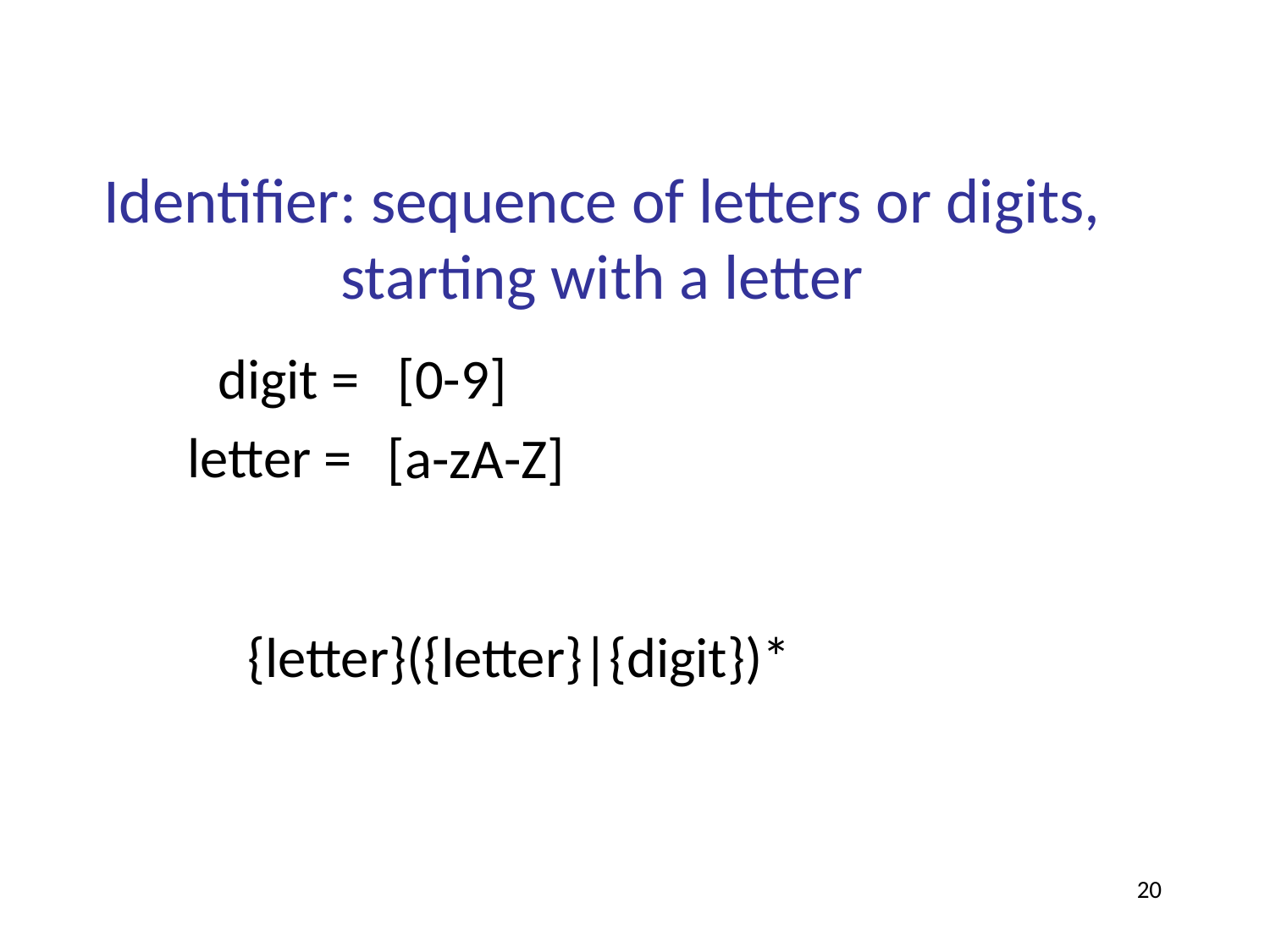

# Identifier: sequence of letters or digits, starting with a letter
digit =
[0-9]
letter =
[a-zA-Z]
{letter}({letter}|{digit})*
20